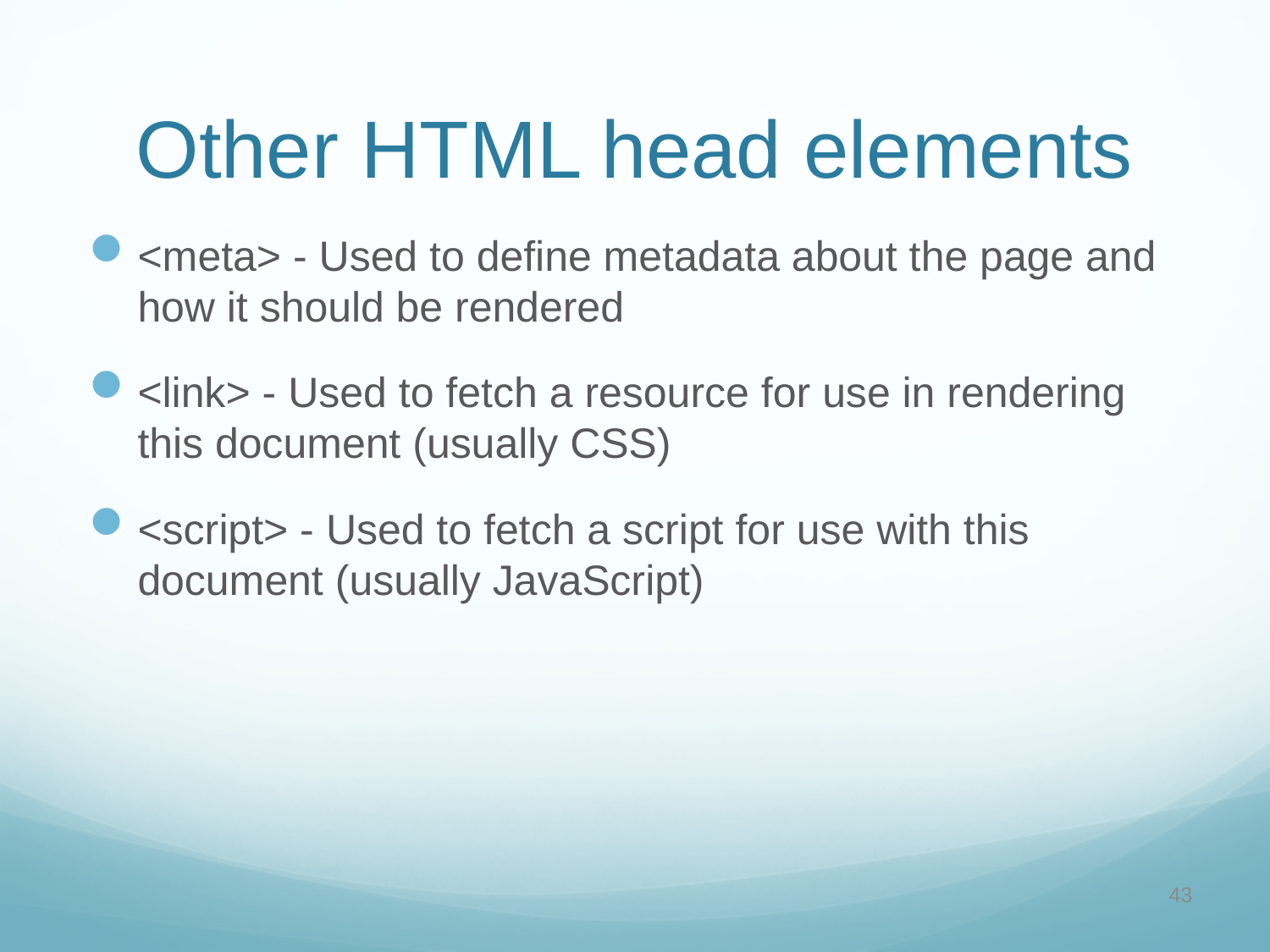

# Other HTML head elements
<meta> - Used to define metadata about the page and how it should be rendered
<link> - Used to fetch a resource for use in rendering this document (usually CSS)
<script> - Used to fetch a script for use with this document (usually JavaScript)
43